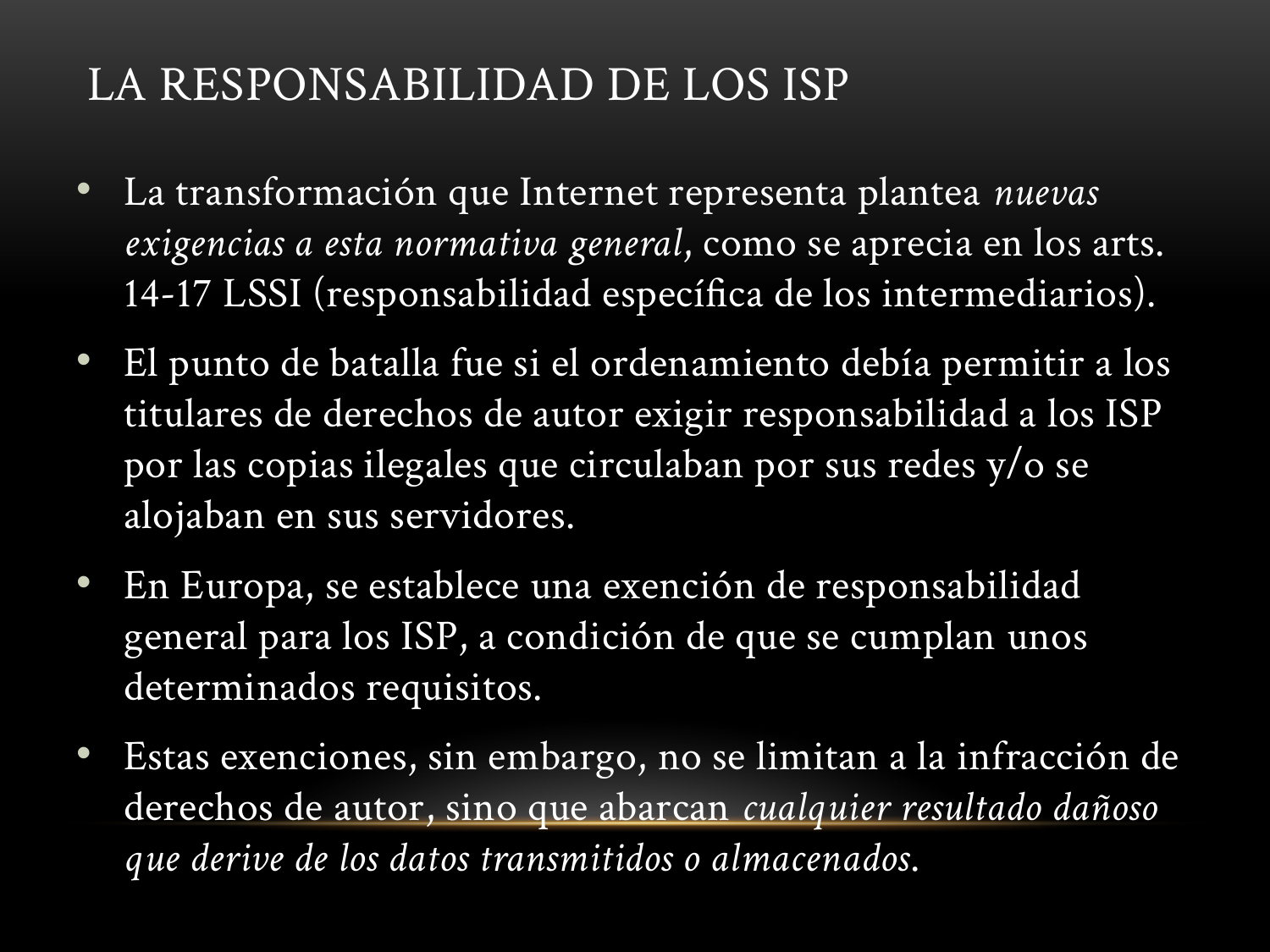

# La responsabilidad de los ISP
La transformación que Internet representa plantea nuevas exigencias a esta normativa general, como se aprecia en los arts. 14-17 LSSI (responsabilidad específica de los intermediarios).
El punto de batalla fue si el ordenamiento debía permitir a los titulares de derechos de autor exigir responsabilidad a los ISP por las copias ilegales que circulaban por sus redes y/o se alojaban en sus servidores.
En Europa, se establece una exención de responsabilidad general para los ISP, a condición de que se cumplan unos determinados requisitos.
Estas exenciones, sin embargo, no se limitan a la infracción de derechos de autor, sino que abarcan cualquier resultado dañoso que derive de los datos transmitidos o almacenados.